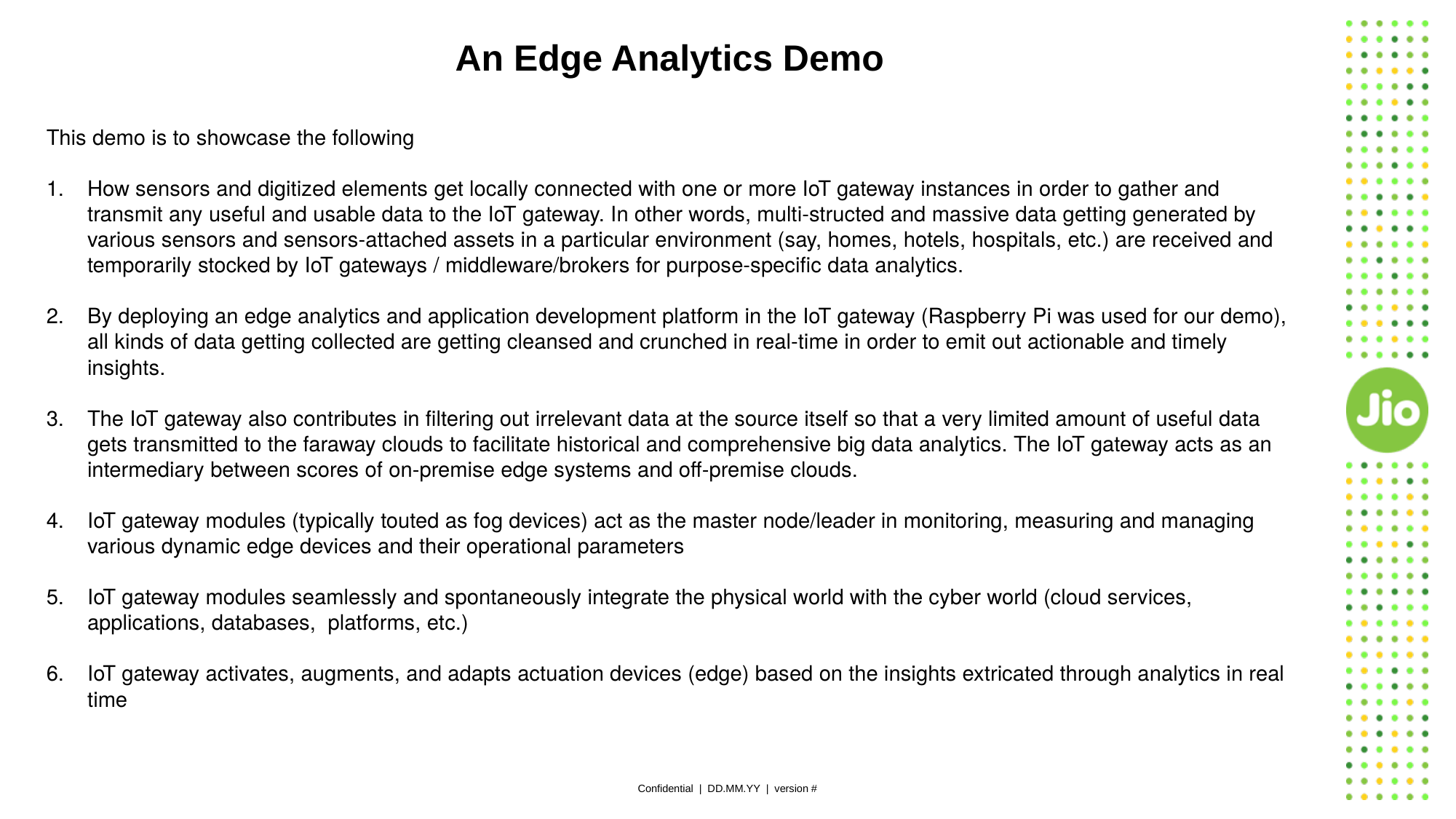

An Edge Analytics Demo
This demo is to showcase the following

How sensors and digitized elements get locally connected with one or more IoT gateway instances in order to gather and transmit any useful and usable data to the IoT gateway. In other words, multi-structed and massive data getting generated by various sensors and sensors-attached assets in a particular environment (say, homes, hotels, hospitals, etc.) are received and temporarily stocked by IoT gateways / middleware/brokers for purpose-specific data analytics.

By deploying an edge analytics and application development platform in the IoT gateway (Raspberry Pi was used for our demo), all kinds of data getting collected are getting cleansed and crunched in real-time in order to emit out actionable and timely insights.

The IoT gateway also contributes in filtering out irrelevant data at the source itself so that a very limited amount of useful data gets transmitted to the faraway clouds to facilitate historical and comprehensive big data analytics. The IoT gateway acts as an intermediary between scores of on-premise edge systems and off-premise clouds.

IoT gateway modules (typically touted as fog devices) act as the master node/leader in monitoring, measuring and managing various dynamic edge devices and their operational parameters

IoT gateway modules seamlessly and spontaneously integrate the physical world with the cyber world (cloud services, applications, databases,  platforms, etc.)

IoT gateway activates, augments, and adapts actuation devices (edge) based on the insights extricated through analytics in real time

Confidential  |  DD.MM.YY  |  version #